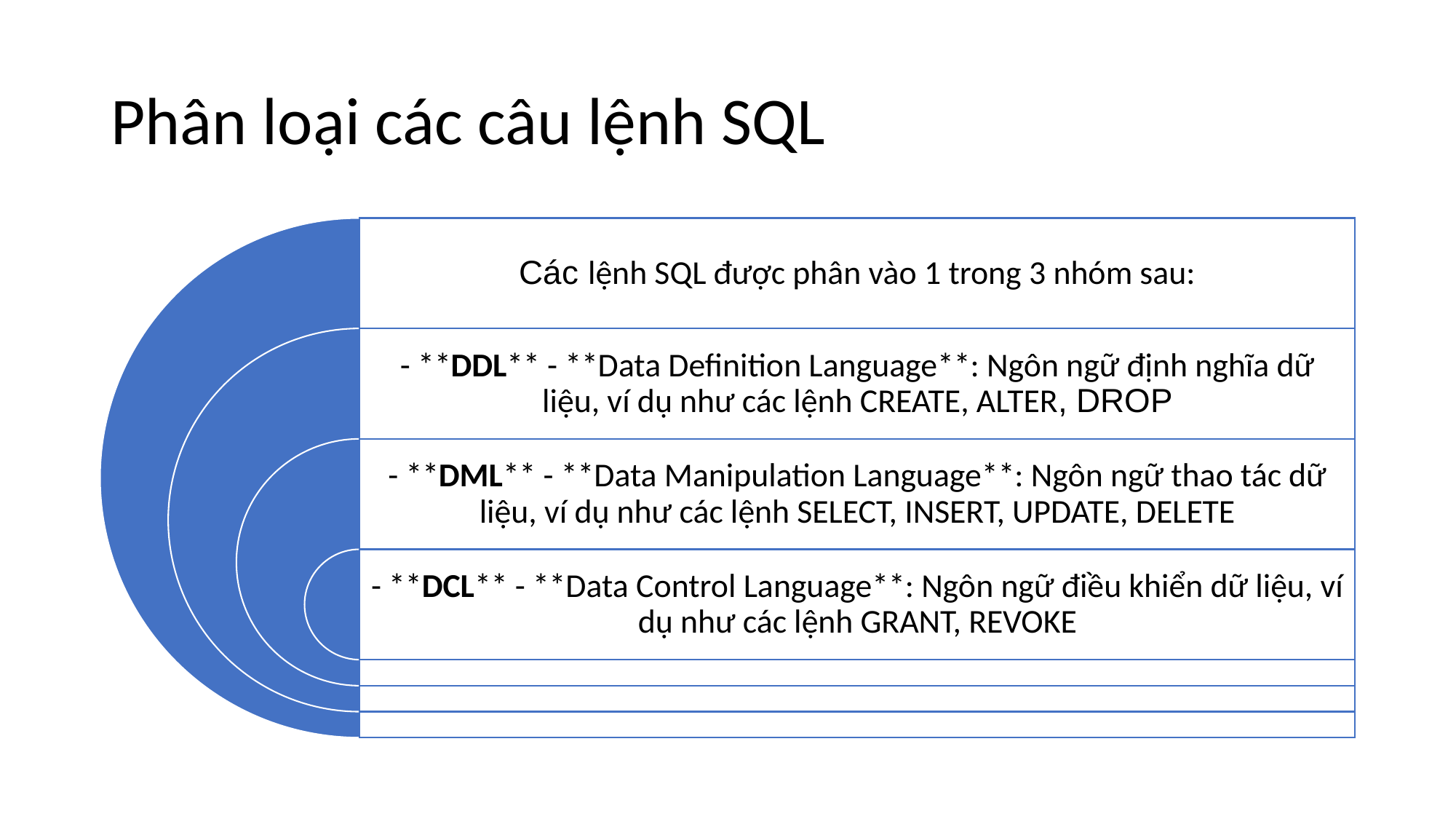

# Phân loại các câu lệnh SQL
Các lệnh SQL được phân vào 1 trong 3 nhóm sau:
- **DDL** - **Data Definition Language**: Ngôn ngữ định nghĩa dữ liệu, ví dụ như các lệnh CREATE, ALTER, DROP
- **DML** - **Data Manipulation Language**: Ngôn ngữ thao tác dữ liệu, ví dụ như các lệnh SELECT, INSERT, UPDATE, DELETE
- **DCL** - **Data Control Language**: Ngôn ngữ điều khiển dữ liệu, ví dụ như các lệnh GRANT, REVOKE